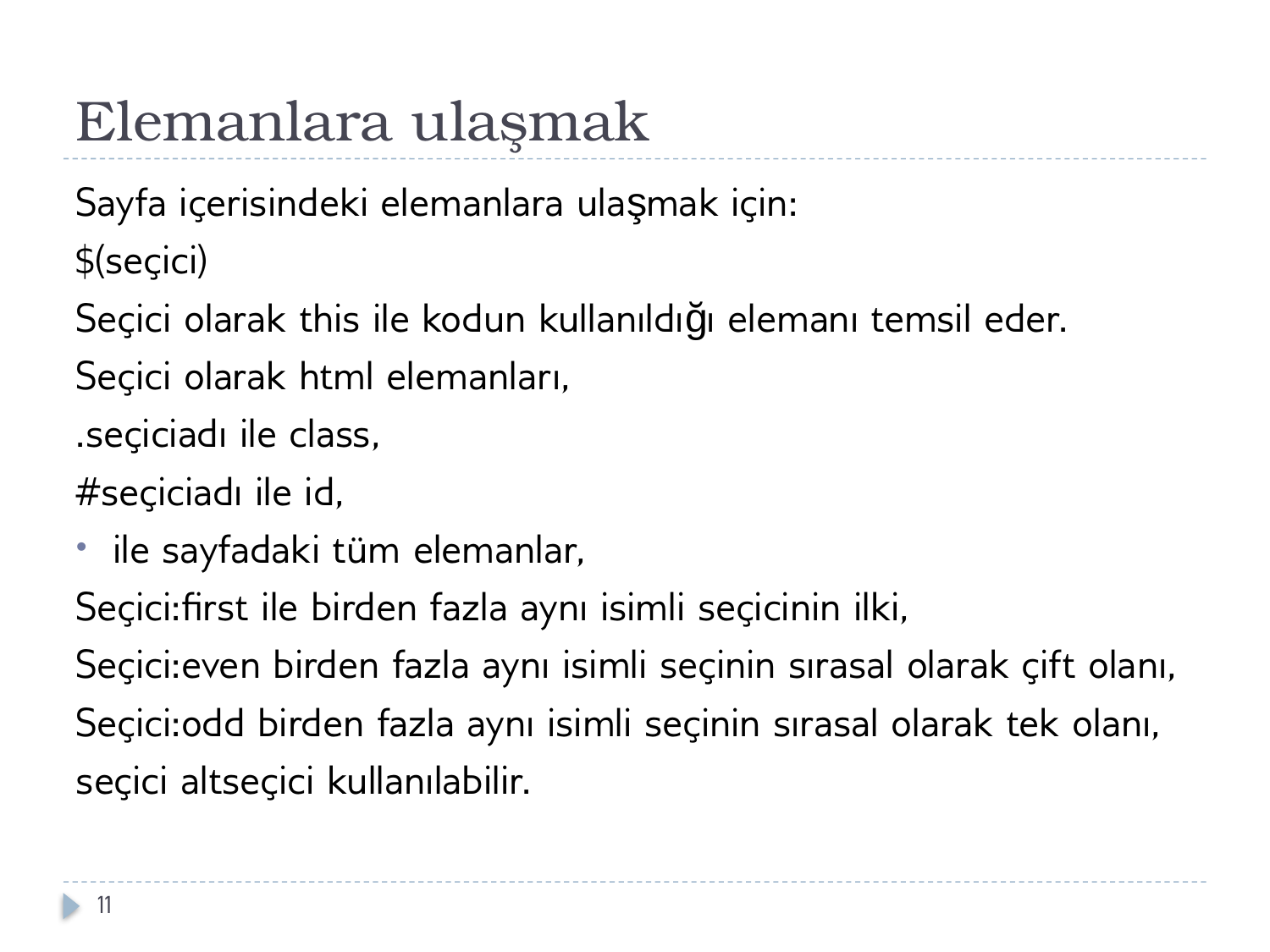

# Elemanlara ulaşmak
Sayfa içerisindeki elemanlara ulaşmak için:
$(seçici)
Seçici olarak this ile kodun kullanıldığı elemanı temsil eder.
Seçici olarak html elemanları,
.seçiciadı ile class,
#seçiciadı ile id,
ile sayfadaki tüm elemanlar,
Seçici:first ile birden fazla aynı isimli seçicinin ilki,
Seçici:even birden fazla aynı isimli seçinin sırasal olarak çift olanı,
Seçici:odd birden fazla aynı isimli seçinin sırasal olarak tek olanı,
seçici altseçici kullanılabilir.
11